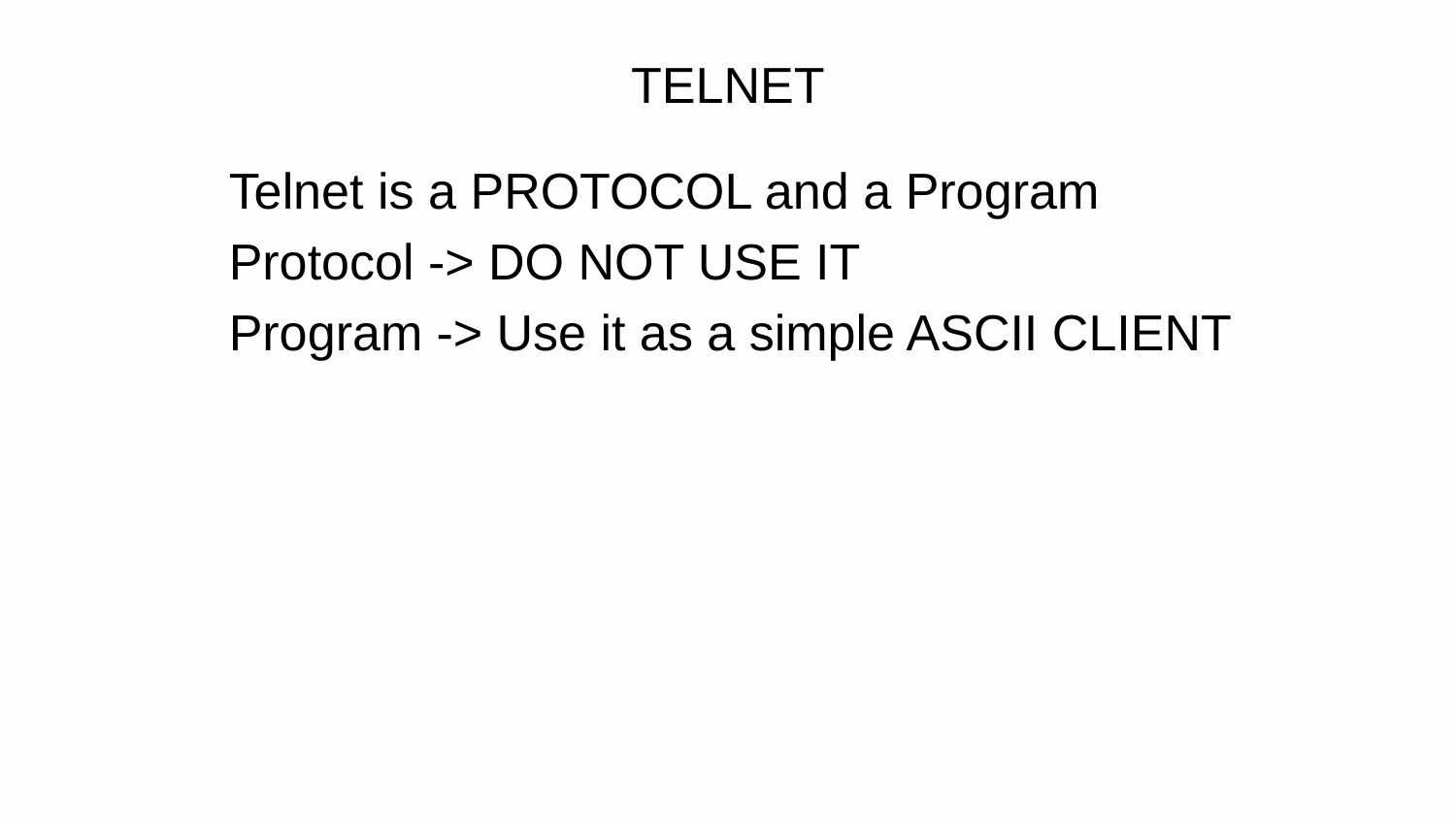

# TELNET
Telnet is a PROTOCOL and a Program
Protocol -> DO NOT USE IT
Program -> Use it as a simple ASCII CLIENT